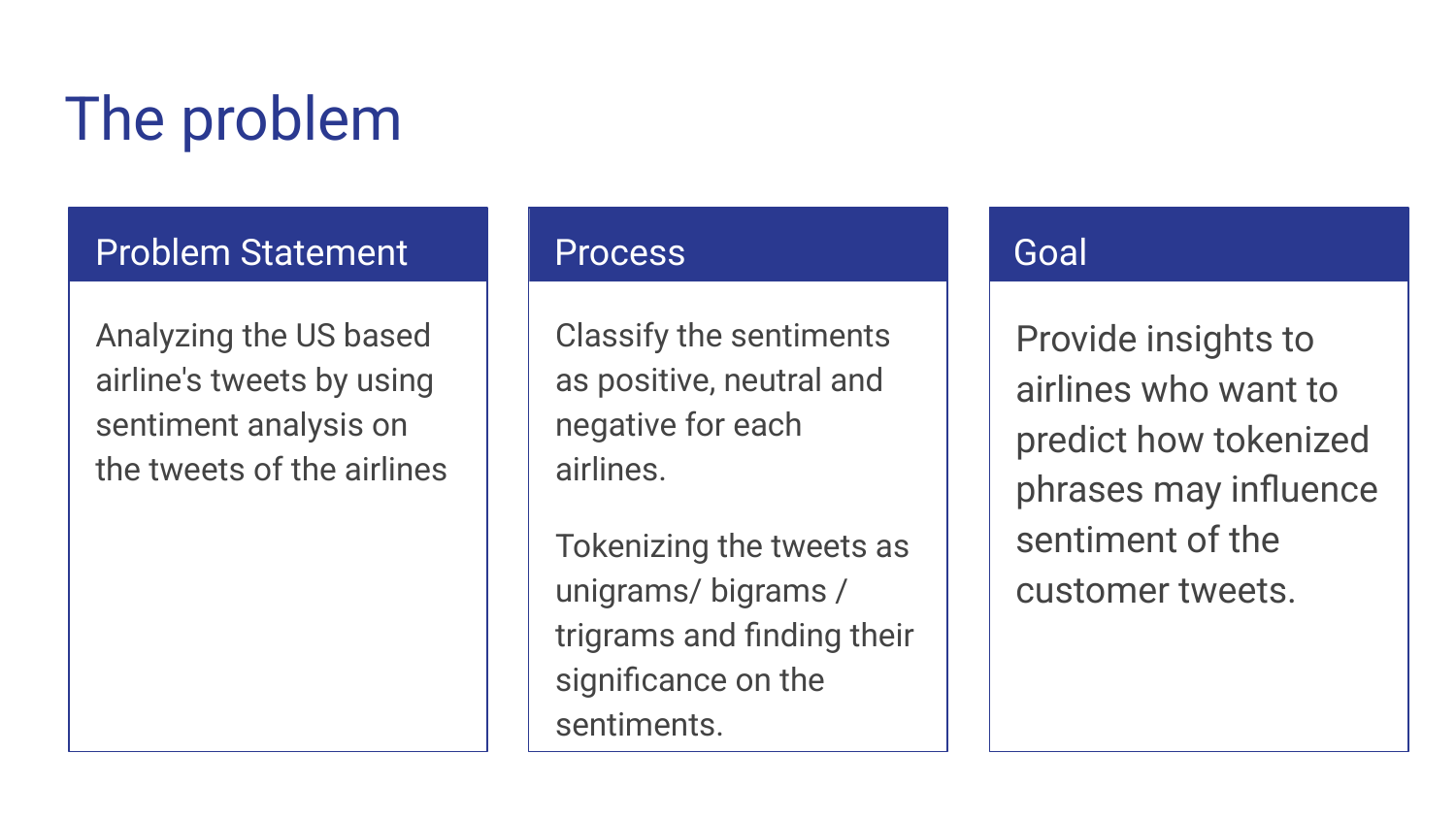

# The problem

Problem Statement

Process

Goal
Analyzing the US based airline's tweets by using sentiment analysis on the tweets of the airlines
Classify the sentiments as positive, neutral and negative for each airlines.
Tokenizing the tweets as unigrams/ bigrams /  trigrams and finding their significance on the sentiments.

Provide insights to airlines who want to predict how tokenized phrases may influence sentiment of the customer tweets.